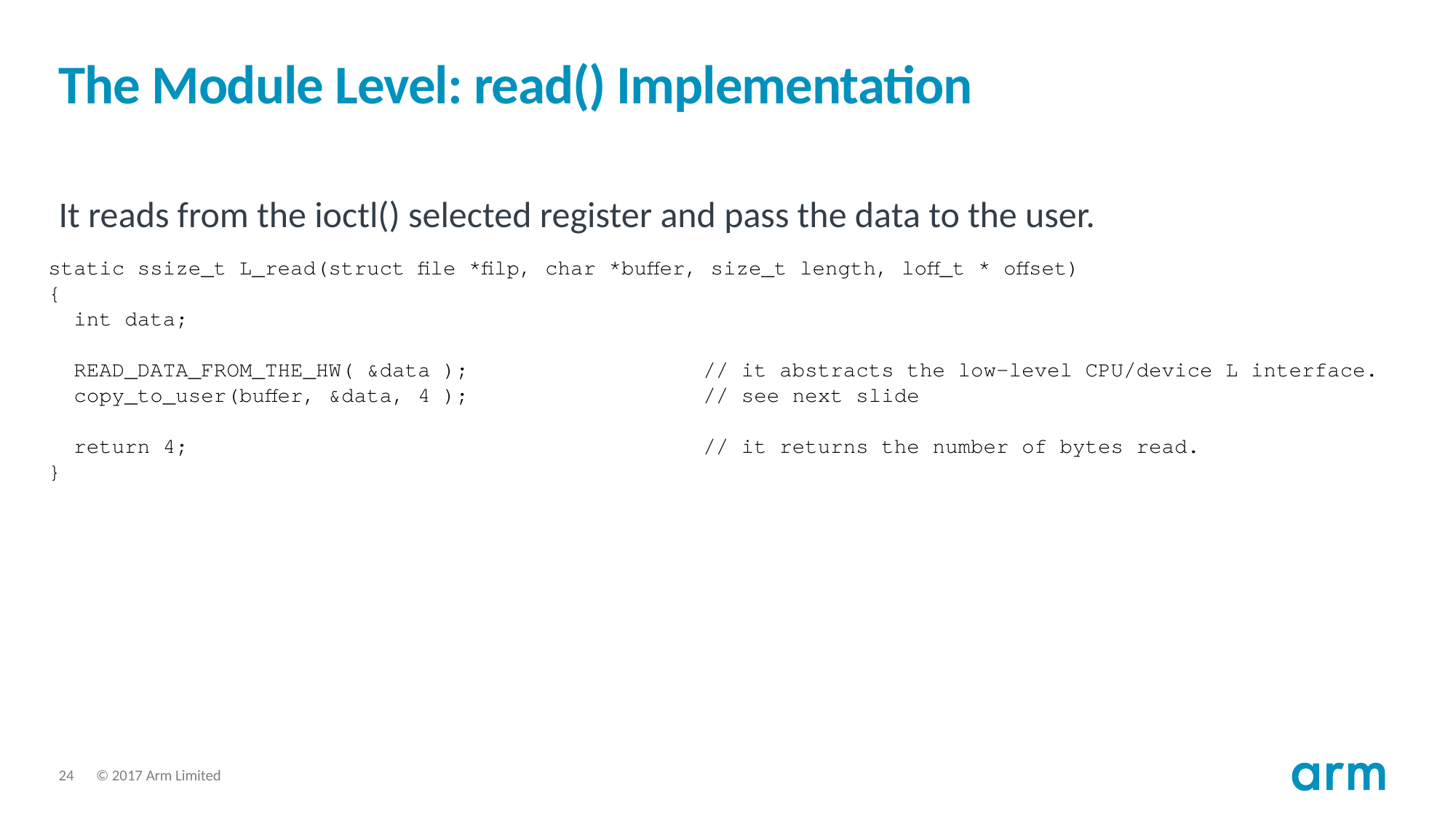

# The Module Level: read() Implementation
It reads from the ioctl() selected register and pass the data to the user.
static ssize_t L_read(struct file *filp, char *buffer, size_t length, loff_t * offset)
{
  int data;

  READ_DATA_FROM_THE_HW( &data );			// it abstracts the low-level CPU/device L interface.
  copy_to_user(buffer, &data, 4 );			// see next slide

  return 4; 					// it returns the number of bytes read.
}